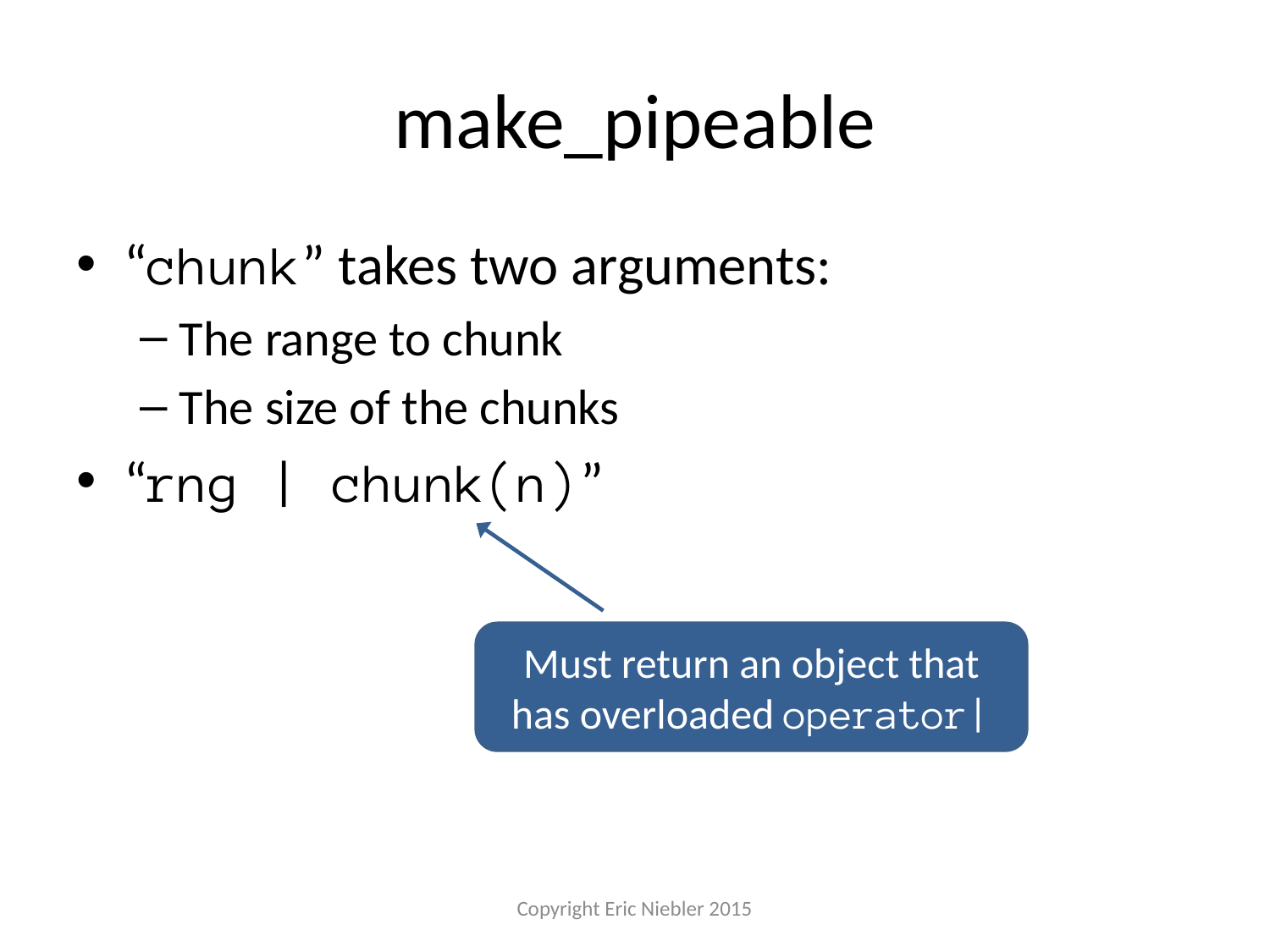

# make_pipeable
“chunk” takes two arguments:
The range to chunk
The size of the chunks
“rng | chunk(n)”
Must return an object that has overloaded operator|
Copyright Eric Niebler 2015